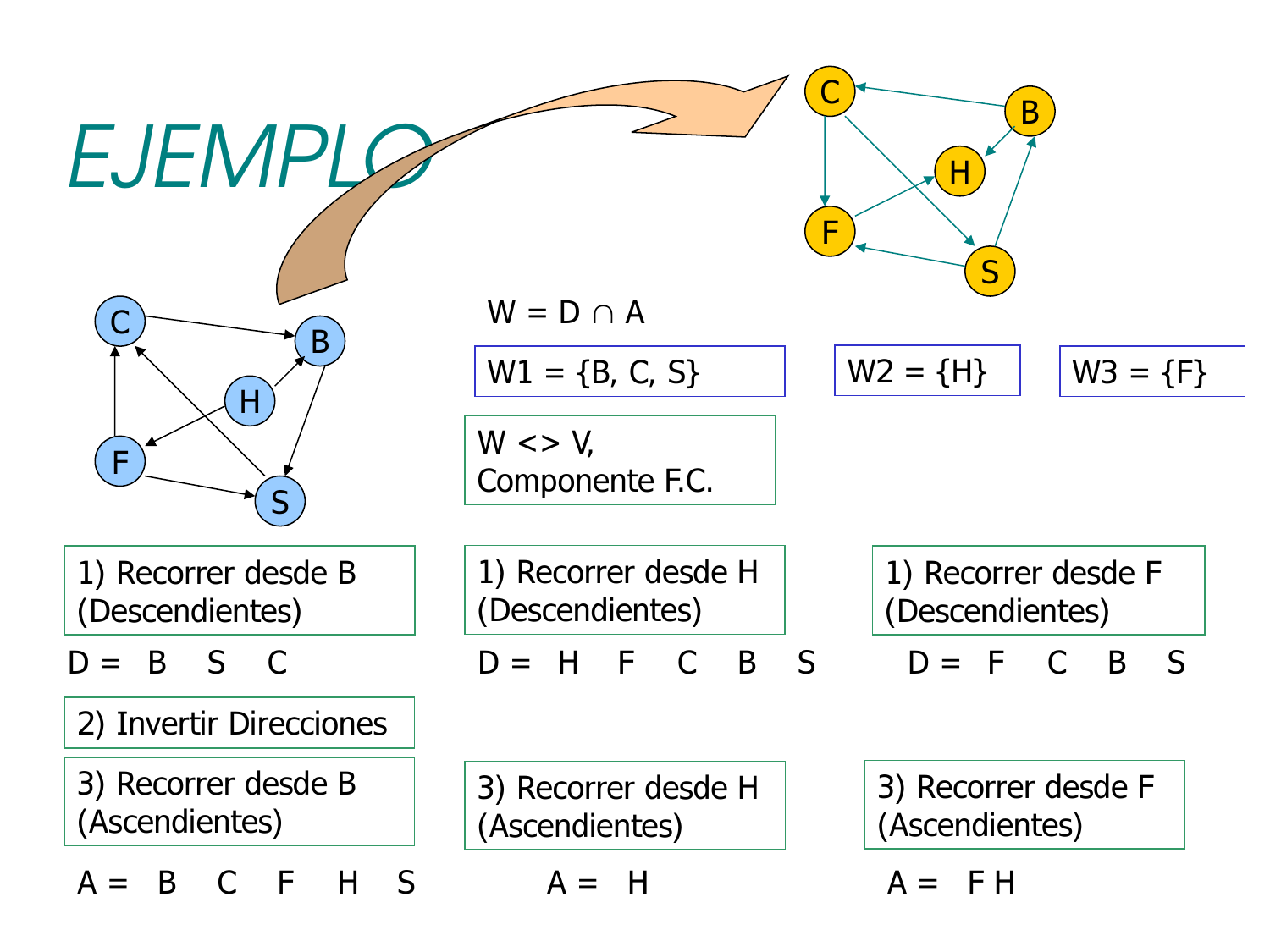

C
# EJEMPLO

B

H

F

S
W = D ∩ A
C

B
W2 = {H}

W1 = {B, C, S}
W3 = {F}

H

W <> V, Componente F.C.
F

S
1) Recorrer desde H (Descendientes)
1) Recorrer desde B (Descendientes)
1) Recorrer desde F (Descendientes)
D =
B
S
C
D =
H
F
C
B
S
D =
F
C
B
S
2) Invertir Direcciones
3) Recorrer desde B (Ascendientes)
3) Recorrer desde F (Ascendientes)
3) Recorrer desde H (Ascendientes)
A =
B
C
F
H
S
A =
H
A =
F H